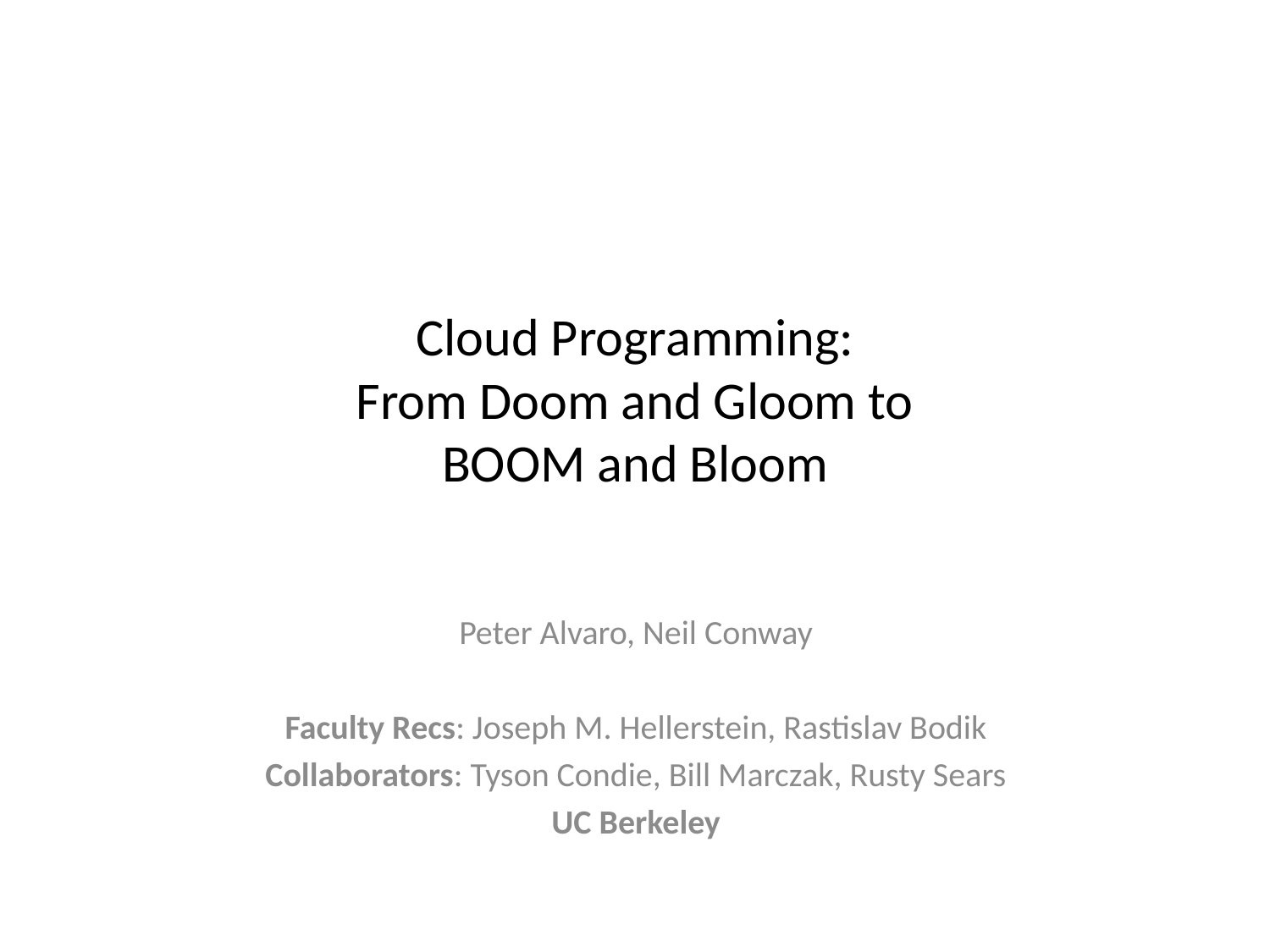

# Cloud Programming: From Doom and Gloom to BOOM and Bloom
Peter Alvaro, Neil Conway

Faculty Recs: Joseph M. Hellerstein, Rastislav Bodik
Collaborators: Tyson Condie, Bill Marczak, Rusty Sears
UC Berkeley